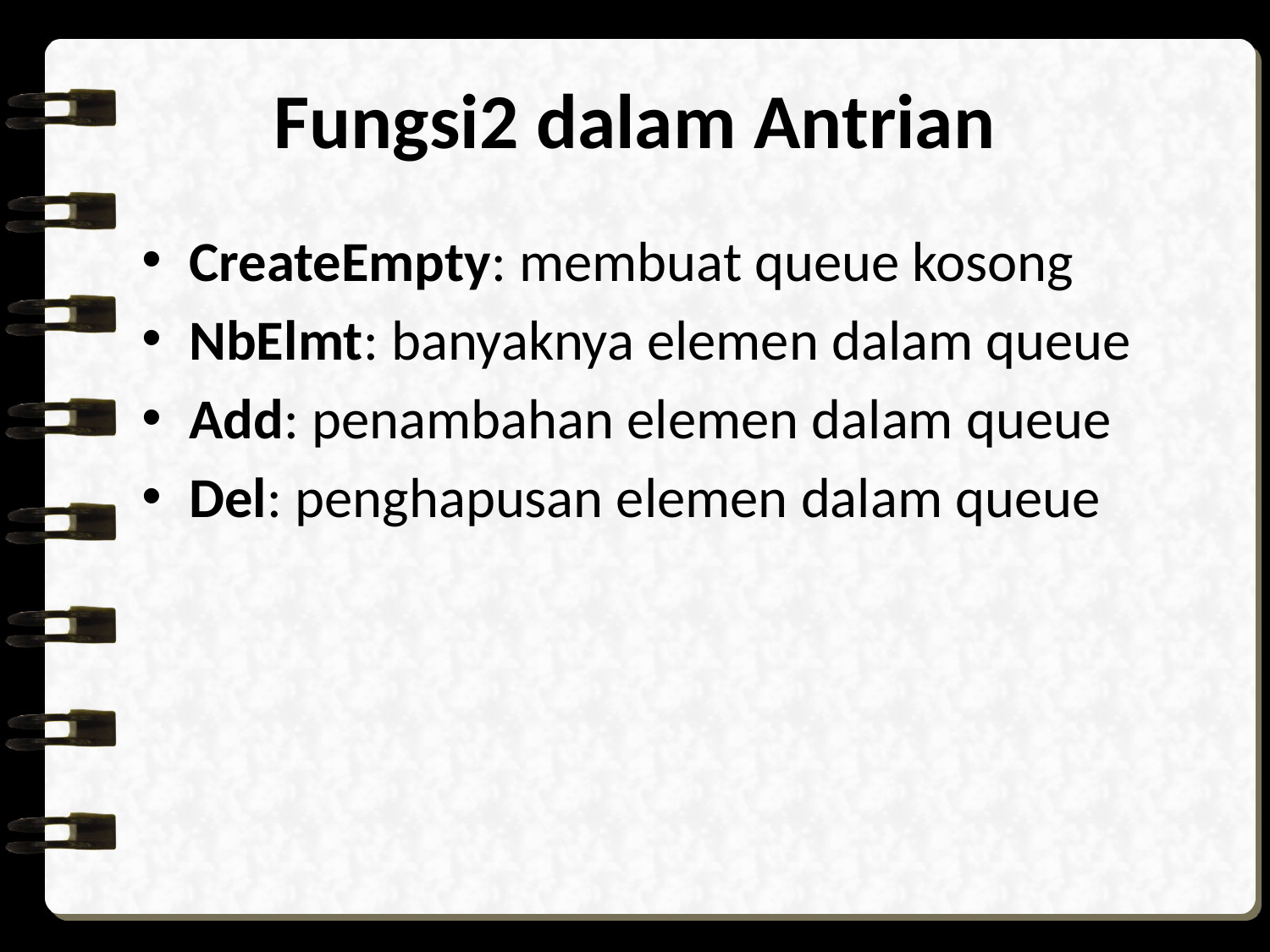

# Fungsi2 dalam Antrian
CreateEmpty: membuat queue kosong
NbElmt: banyaknya elemen dalam queue
Add: penambahan elemen dalam queue
Del: penghapusan elemen dalam queue